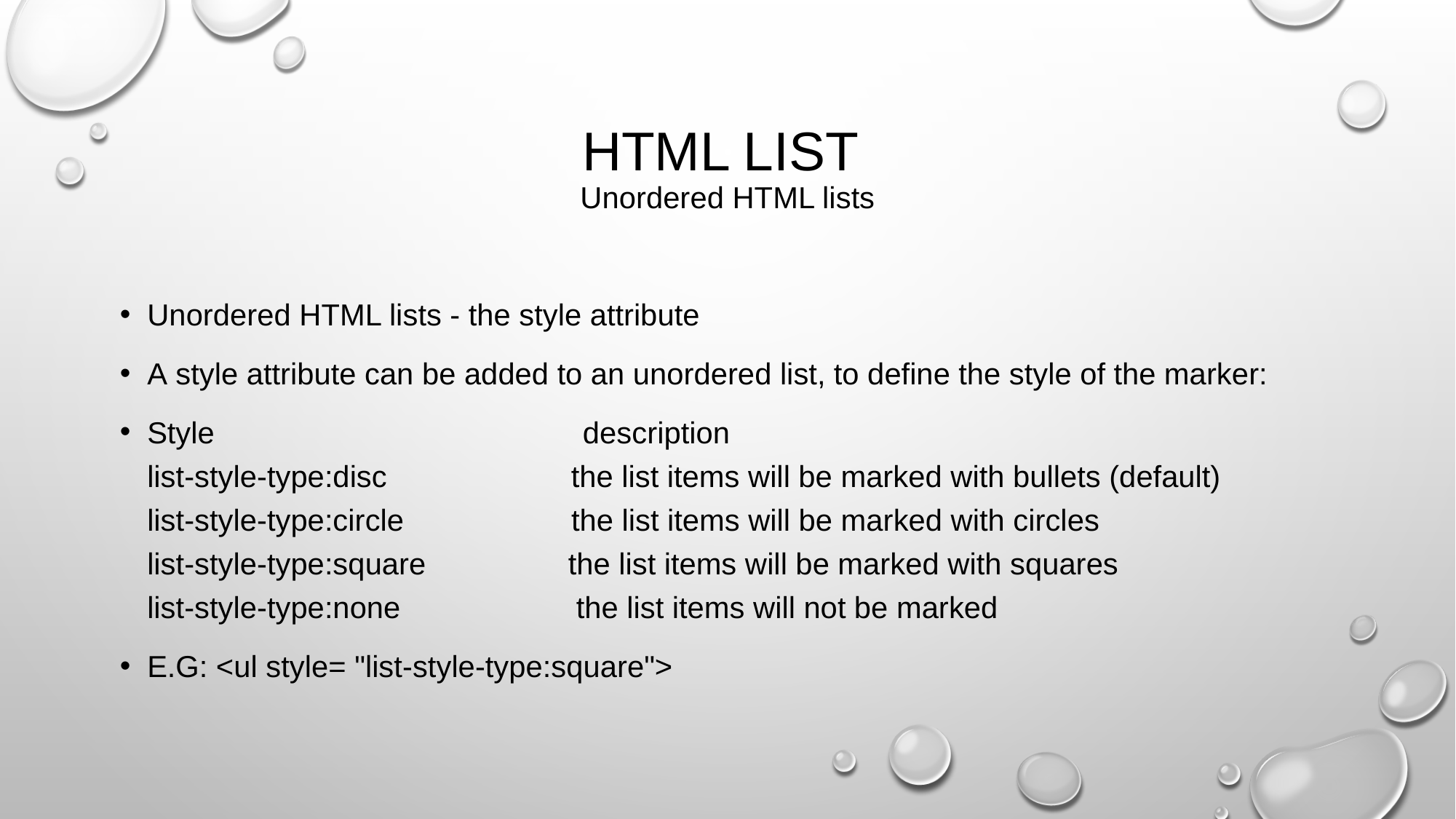

# HTML LIST Unordered HTML lists
Unordered HTML lists - the style attribute
A style attribute can be added to an unordered list, to define the style of the marker:
Style                                            description
list-style-type:disc                      the list items will be marked with bullets (default)
list-style-type:circle                    the list items will be marked with circles
list-style-type:square                 the list items will be marked with squares
list-style-type:none                     the list items will not be marked
E.G: <ul style= "list-style-type:square">